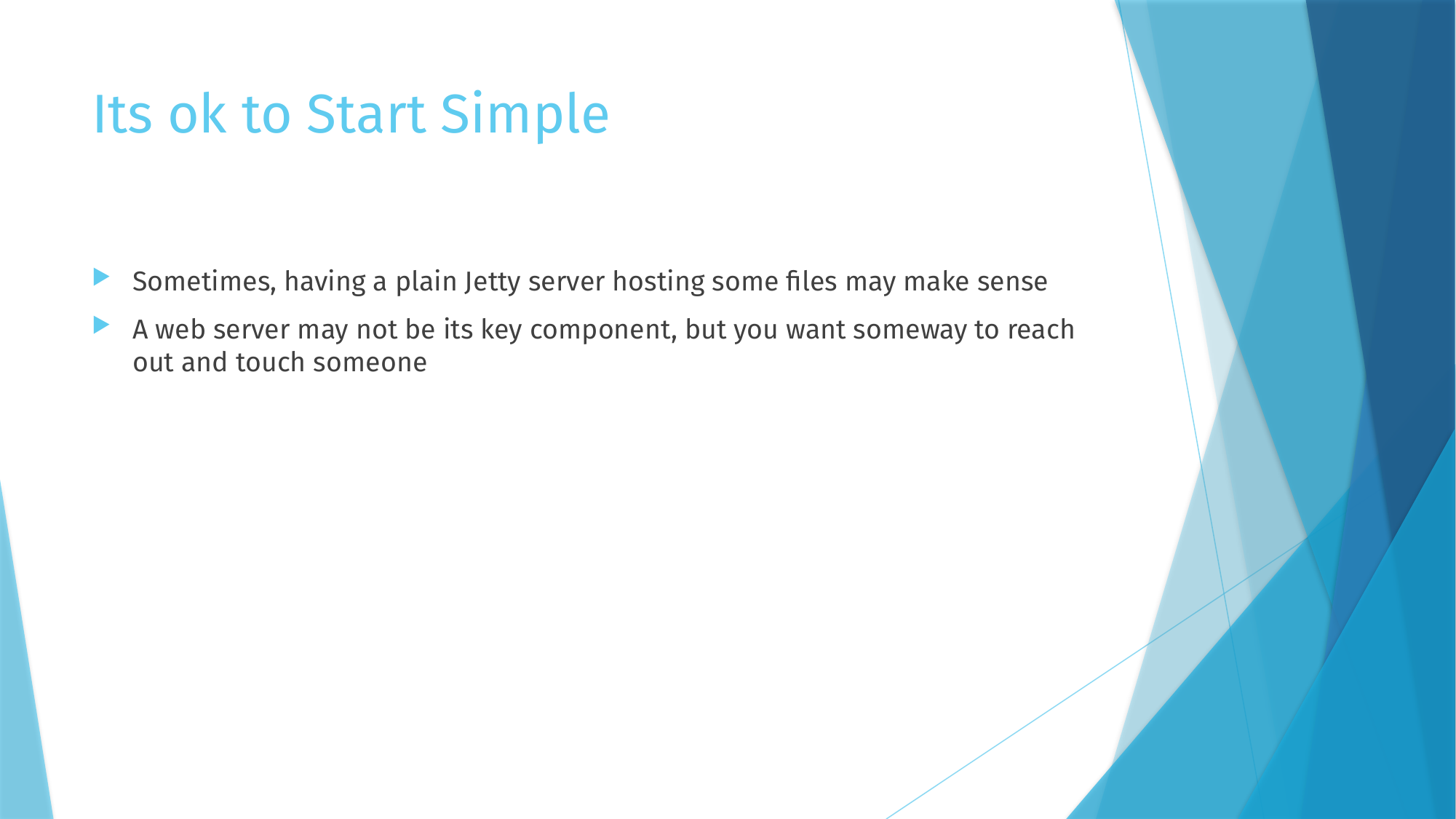

# Its ok to Start Simple
Sometimes, having a plain Jetty server hosting some files may make sense
A web server may not be its key component, but you want someway to reach out and touch someone